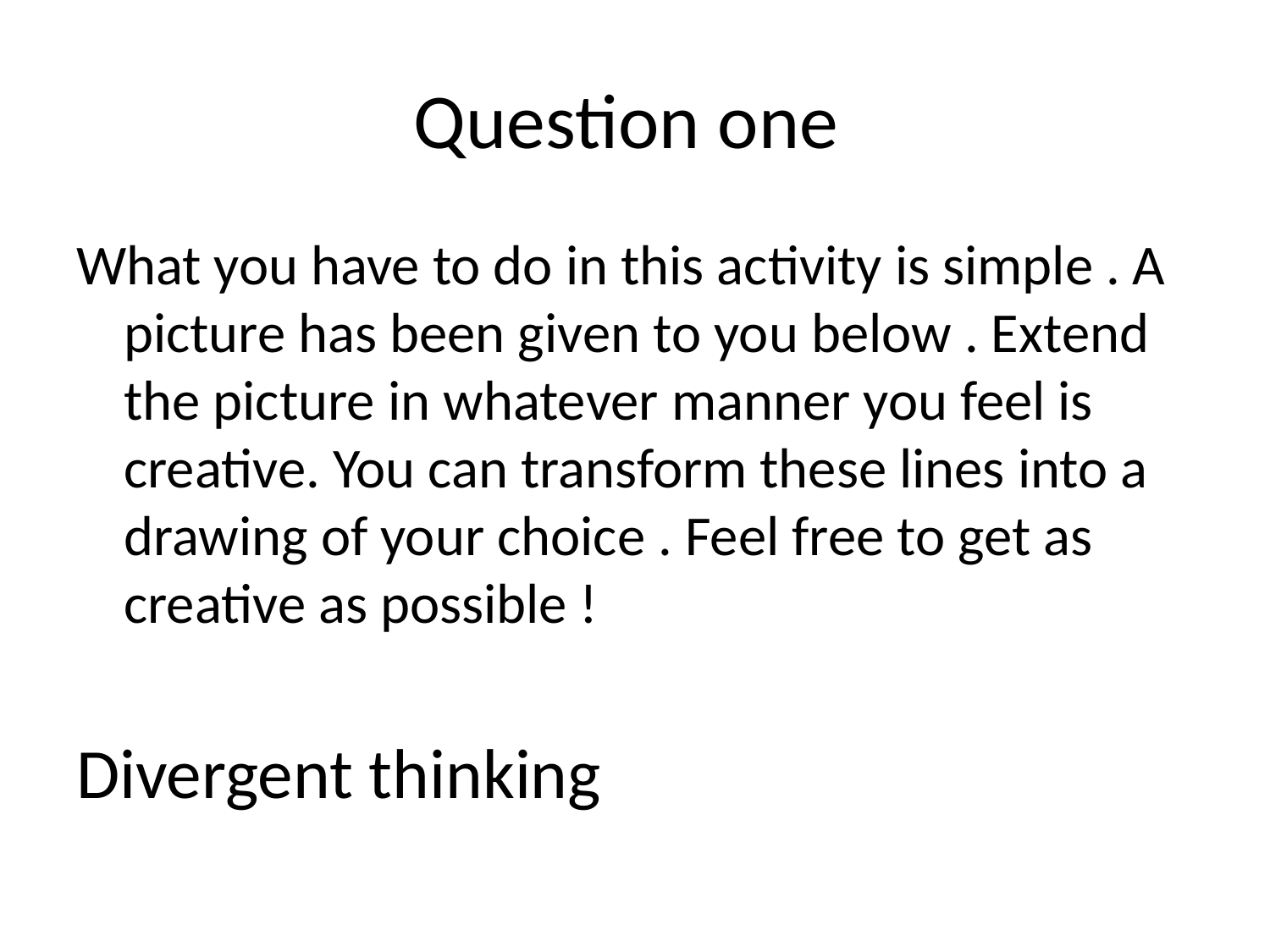

# Question one
What you have to do in this activity is simple . A picture has been given to you below . Extend the picture in whatever manner you feel is creative. You can transform these lines into a drawing of your choice . Feel free to get as creative as possible !

Divergent thinking